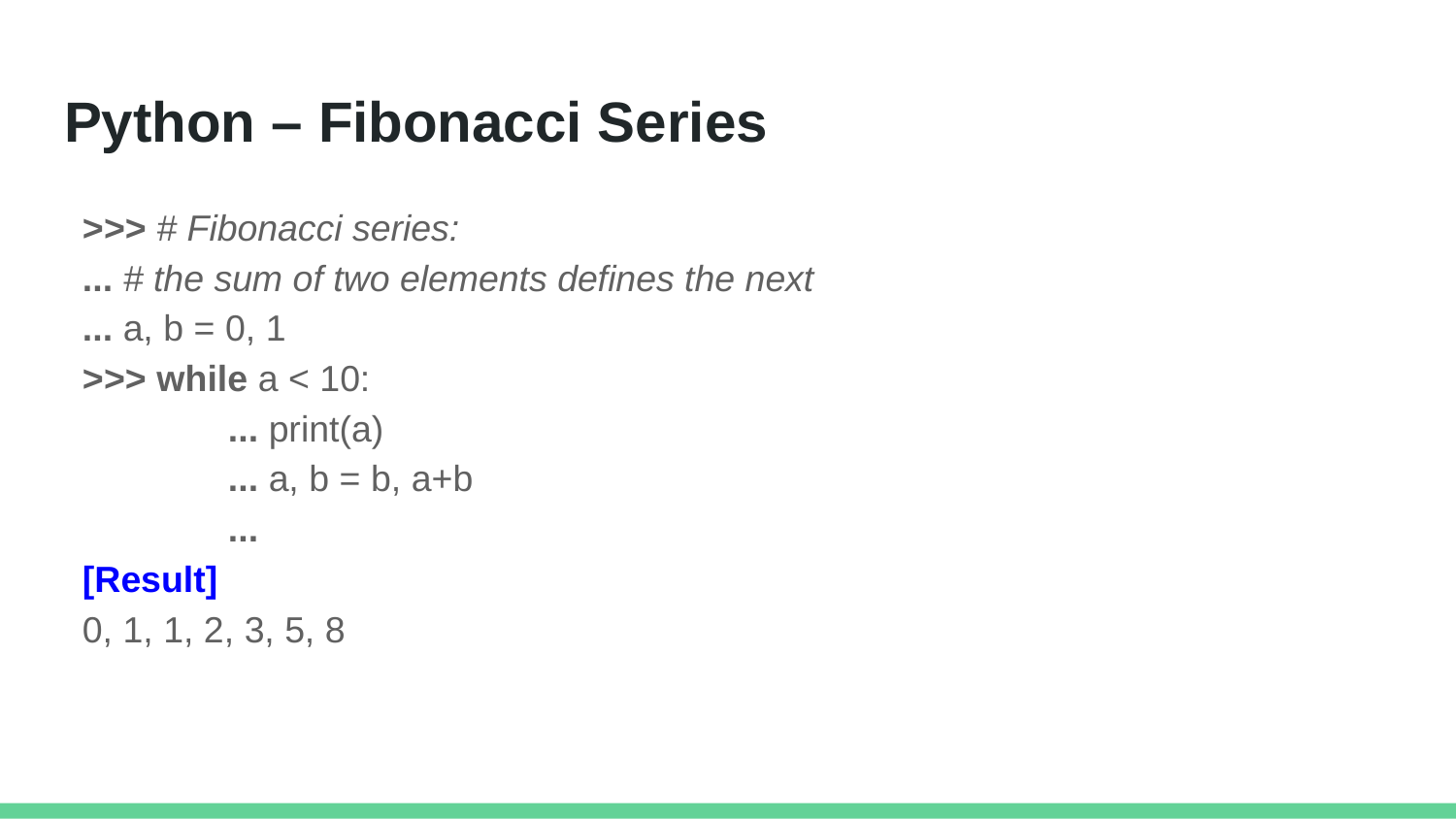

# Python – Fibonacci Series
>>> # Fibonacci series:
... # the sum of two elements defines the next
... a, b = 0, 1
>>> while a < 10:
	... print(a)
	... a, b = b, a+b
	...
[Result]
0, 1, 1, 2, 3, 5, 8